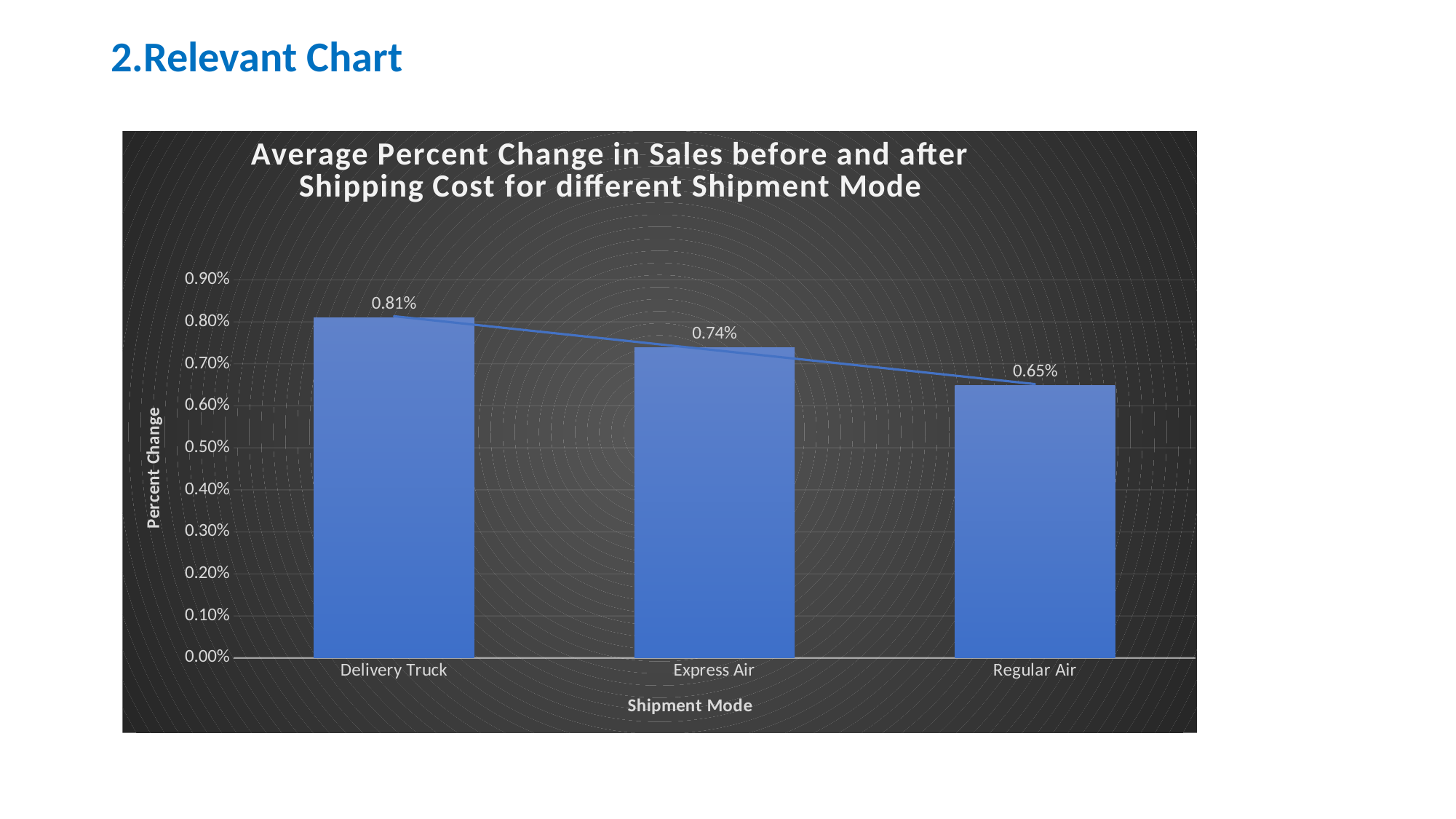

2.Relevant Chart

### Chart: Average Percent Change in Sales before and after Shipping Cost for different Shipment Mode

| Category |                        Percent Change |
|---|---|
| Delivery Truck | 0.008100906970659245 |
| Express Air | 0.007390385596394551 |
| Regular Air | 0.006485482752190105 |